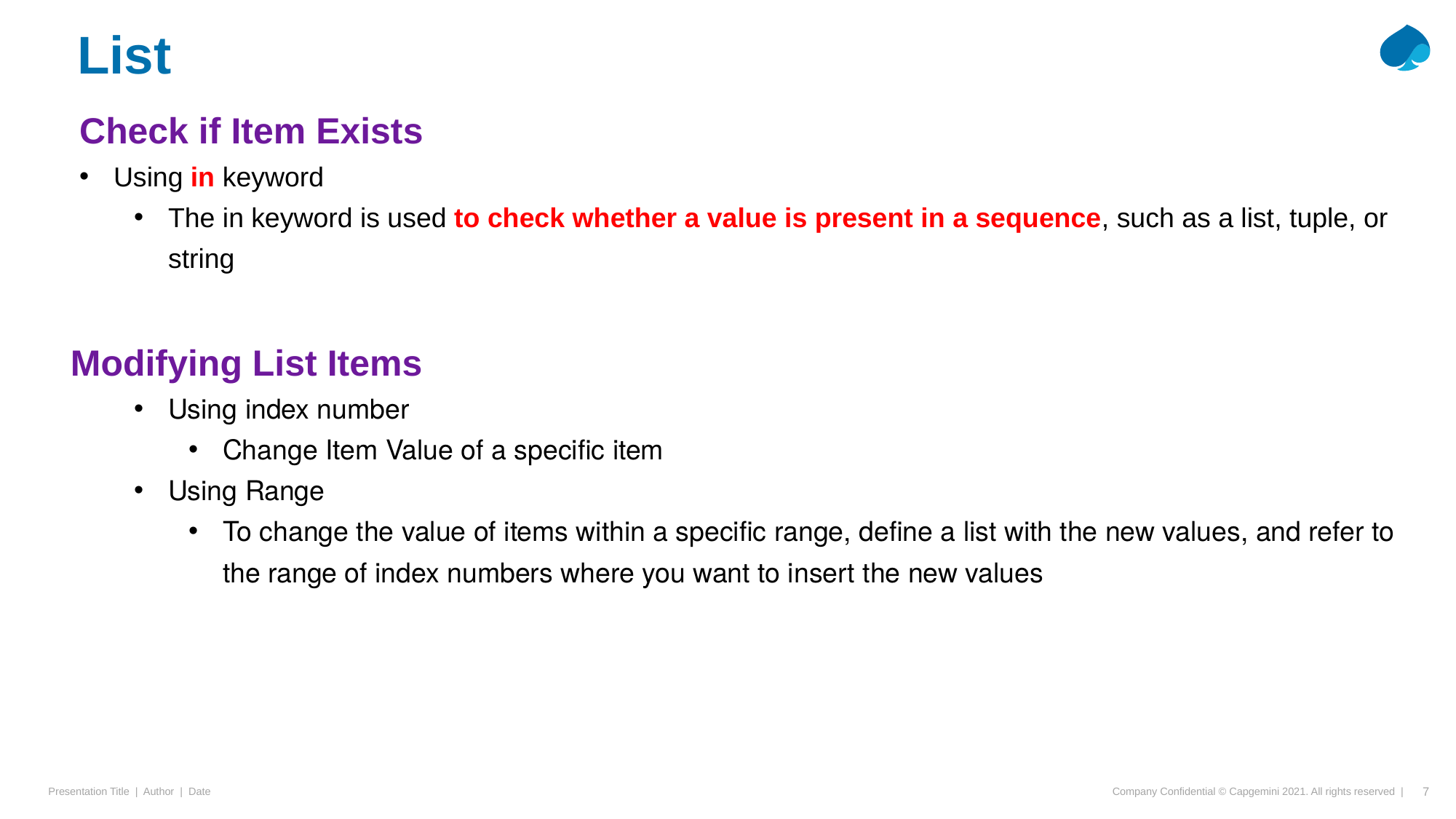

List
Check if Item Exists
Using in keyword
The in keyword is used to check whether a value is present in a sequence, such as a list, tuple, or string

Modifying List Items
Using index number
Change Item Value of a specific item
Using Range
To change the value of items within a specific range, define a list with the new values, and refer to the range of index numbers where you want to insert the new values